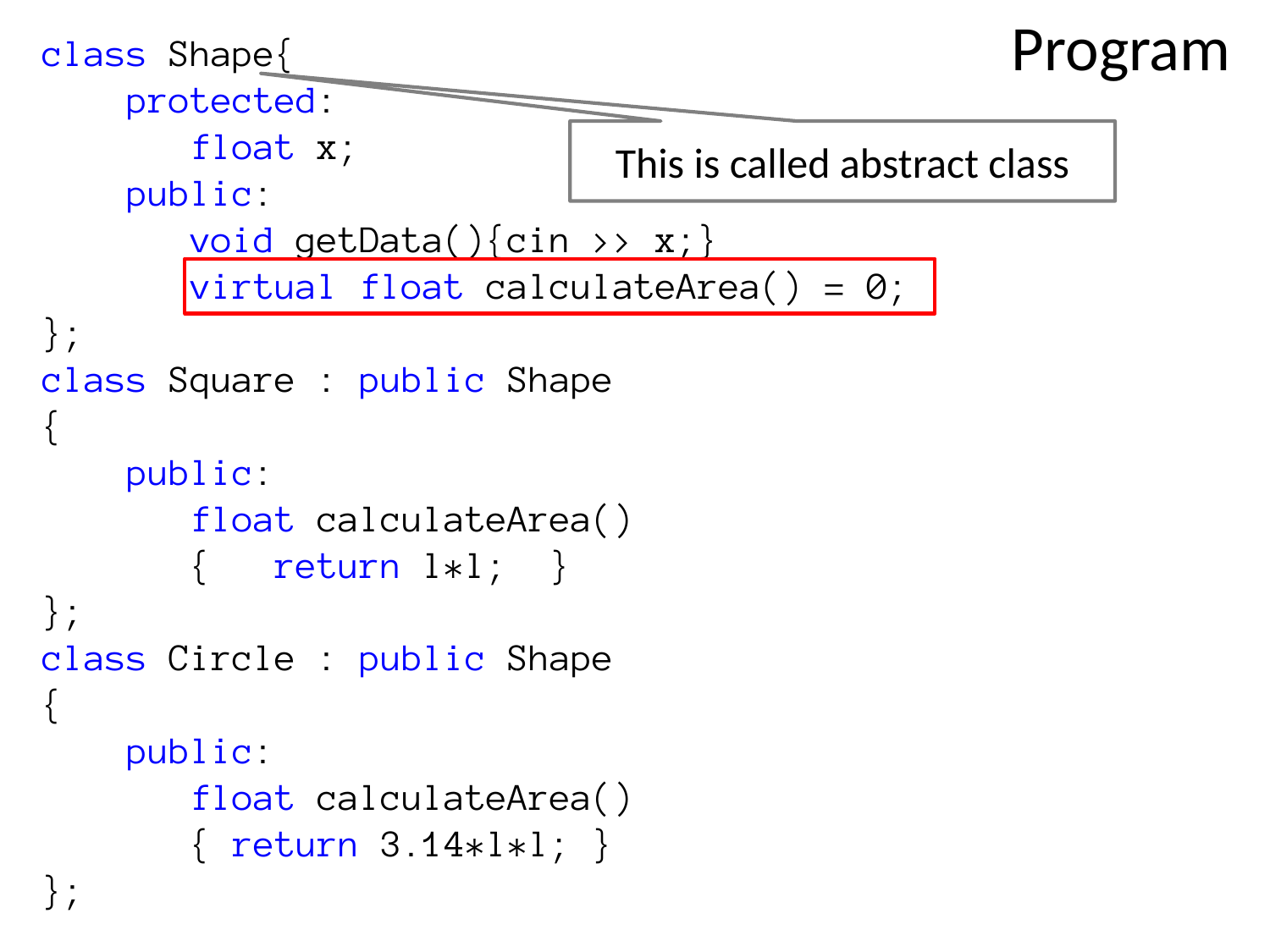

Program
class Shape{
    protected:
       float x;
    public:
       void getData(){cin >> x;}
       virtual float calculateArea() = 0;
};
class Square : public Shape
{
    public:
       float calculateArea()
       {   return l*l;  }
};
class Circle : public Shape
{
    public:
       float calculateArea()
       { return 3.14*l*l; }
};
This is called abstract class